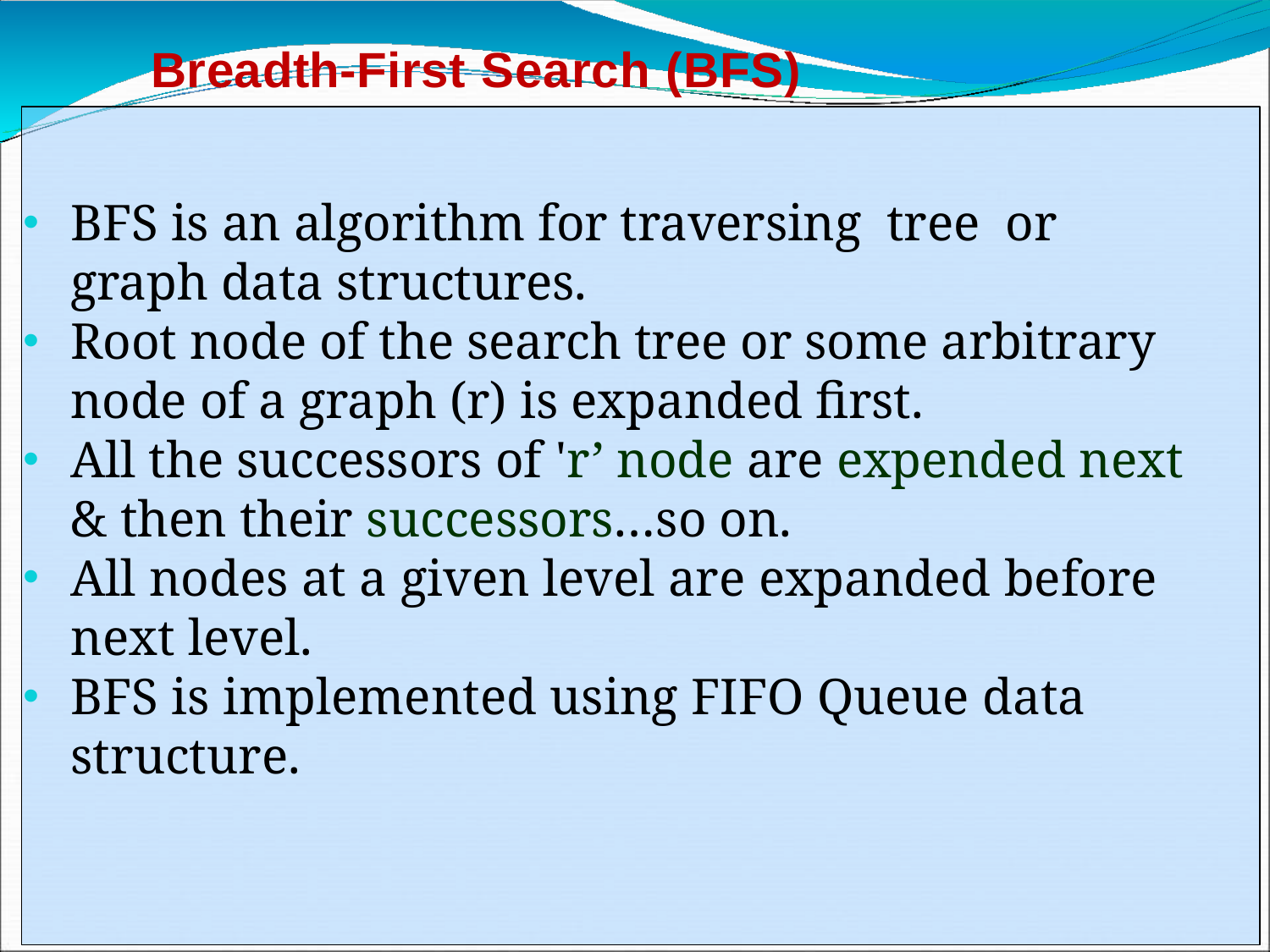

Breadth-First Search (BFS)

BFS is an algorithm for traversing  tree  or graph data structures.
Root node of the search tree or some arbitrary node of a graph (r) is expanded first.
All the successors of 'r’ node are expended next & then their successors…so on.
All nodes at a given level are expanded before next level.
BFS is implemented using FIFO Queue data structure.